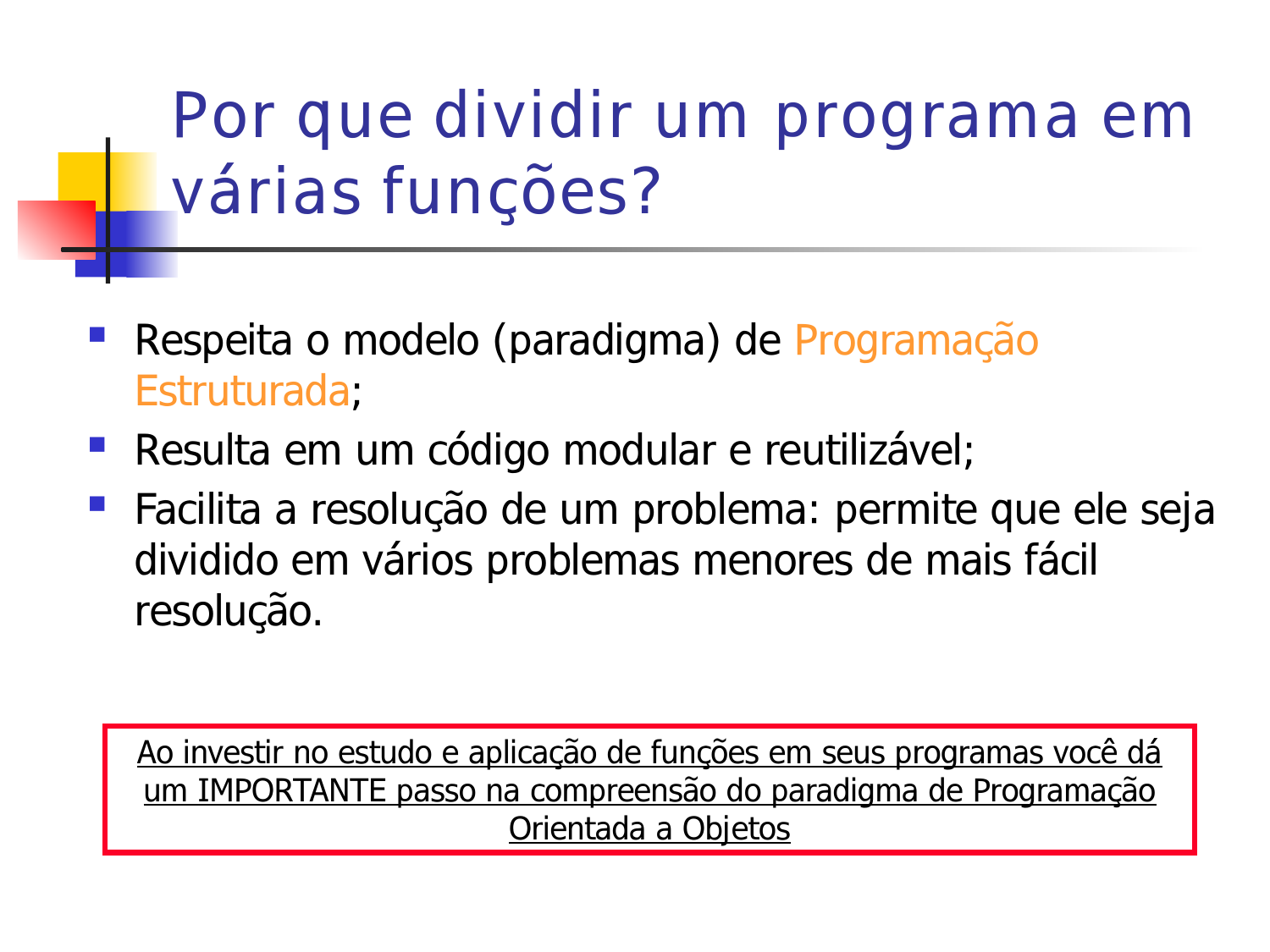

# Por que dividir um programa em várias funções?
Respeita o modelo (paradigma) de Programação Estruturada;
Resulta em um código modular e reutilizável;
Facilita a resolução de um problema: permite que ele seja dividido em vários problemas menores de mais fácil resolução.
Ao investir no estudo e aplicação de funções em seus programas você dá um IMPORTANTE passo na compreensão do paradigma de Programação Orientada a Objetos